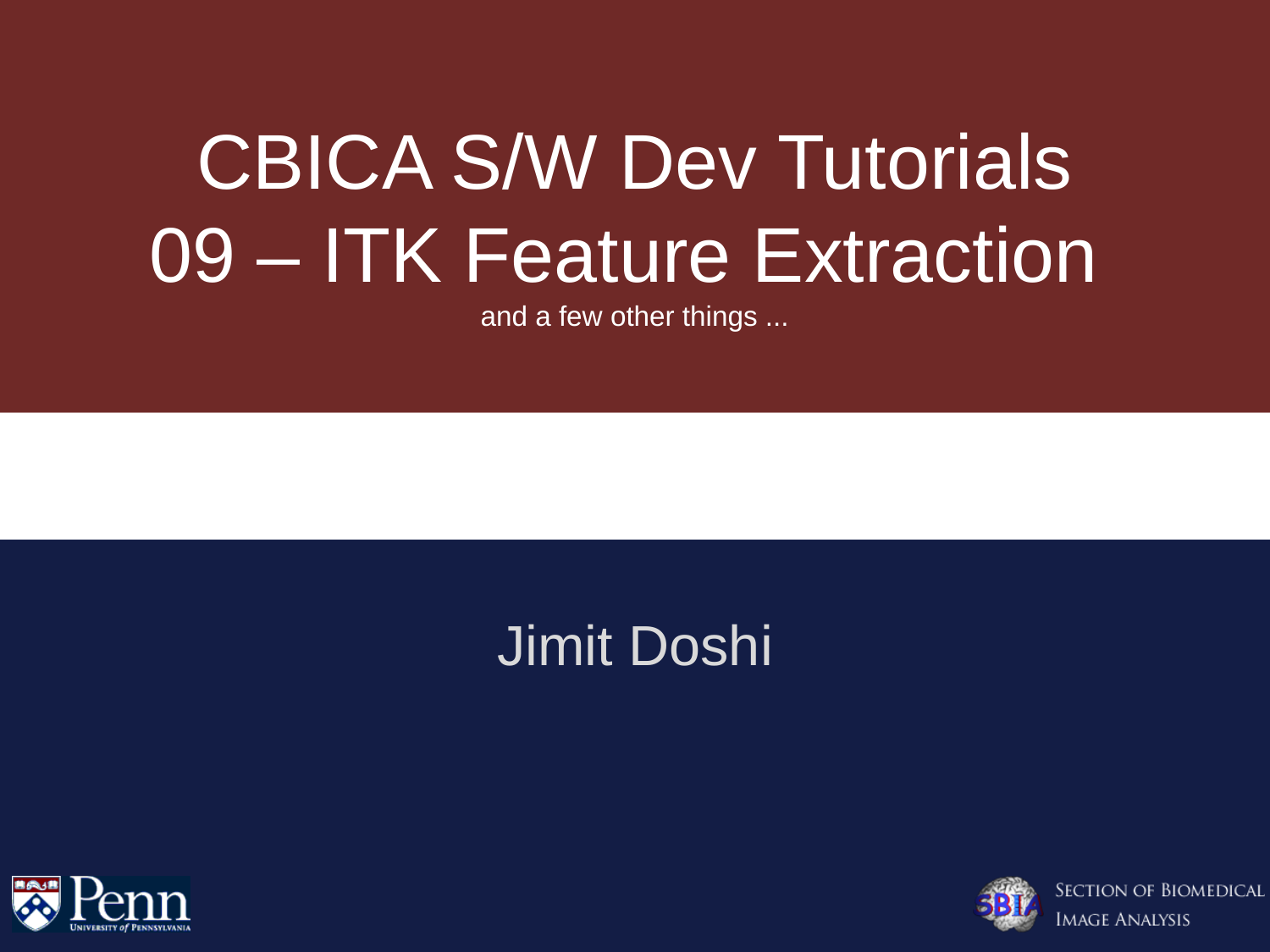

# CBICA S/W Dev Tutorials 09 – ITK Feature Extraction and a few other things ...
Jimit Doshi